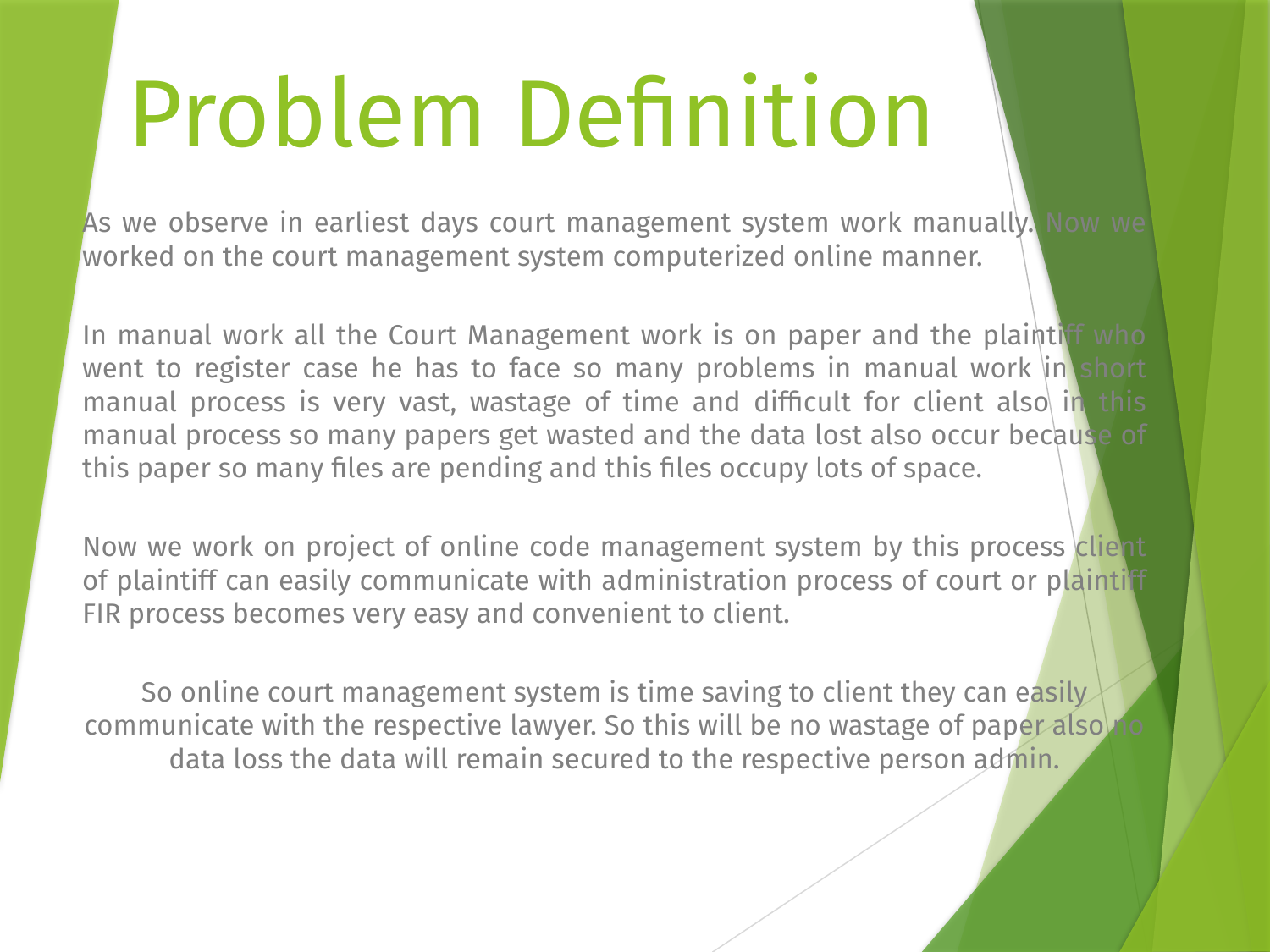

# Problem Definition
As we observe in earliest days court management system work manually. Now we worked on the court management system computerized online manner.

In manual work all the Court Management work is on paper and the plaintiff who went to register case he has to face so many problems in manual work in short manual process is very vast, wastage of time and difficult for client also in this manual process so many papers get wasted and the data lost also occur because of this paper so many files are pending and this files occupy lots of space.

Now we work on project of online code management system by this process client of plaintiff can easily communicate with administration process of court or plaintiff FIR process becomes very easy and convenient to client.

So online court management system is time saving to client they can easily communicate with the respective lawyer. So this will be no wastage of paper also no data loss the data will remain secured to the respective person admin.